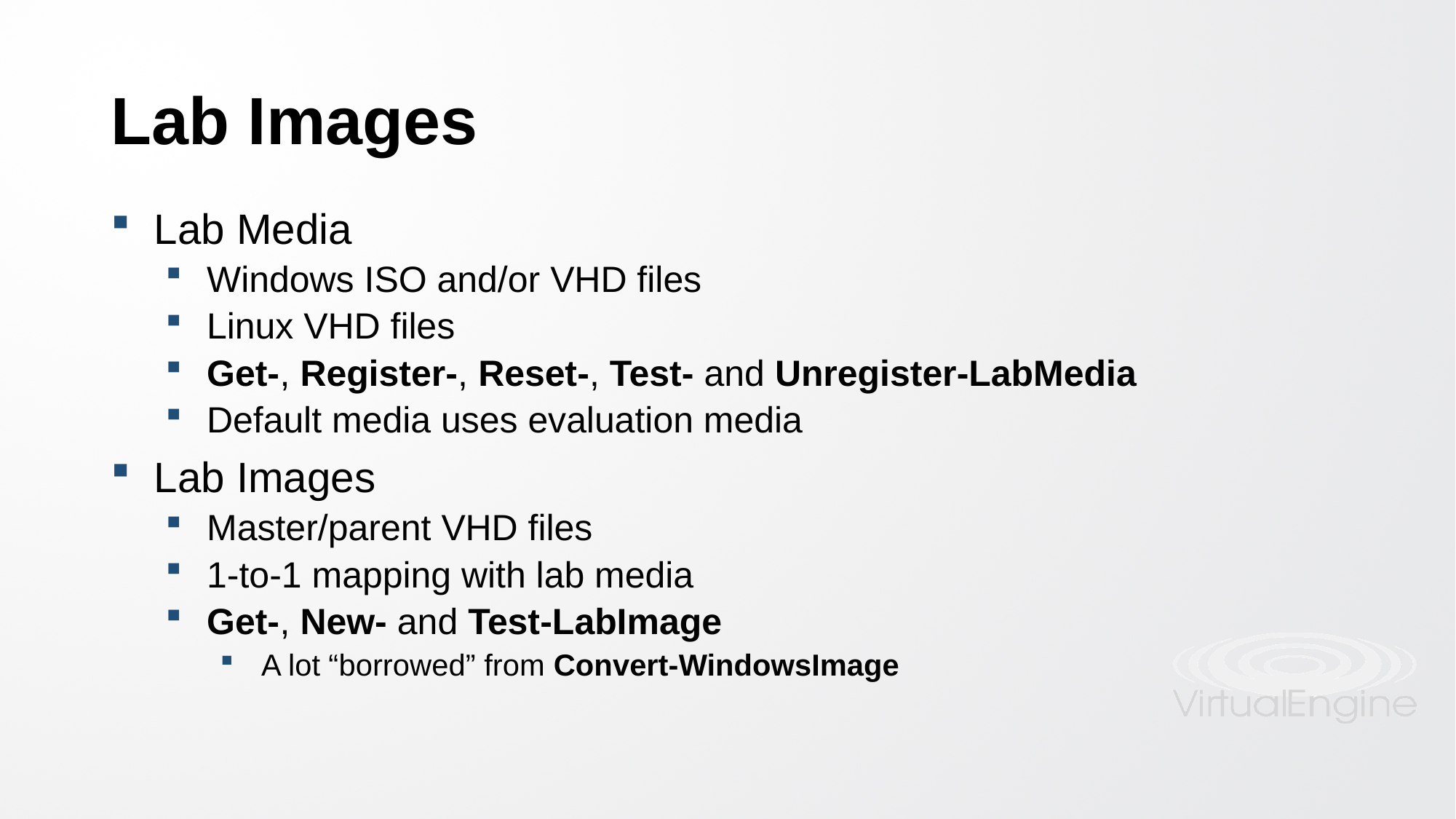

# Lab Images
Lab Media
Windows ISO and/or VHD files
Linux VHD files
Get-, Register-, Reset-, Test- and Unregister-LabMedia
Default media uses evaluation media
Lab Images
Master/parent VHD files
1-to-1 mapping with lab media
Get-, New- and Test-LabImage
A lot “borrowed” from Convert-WindowsImage